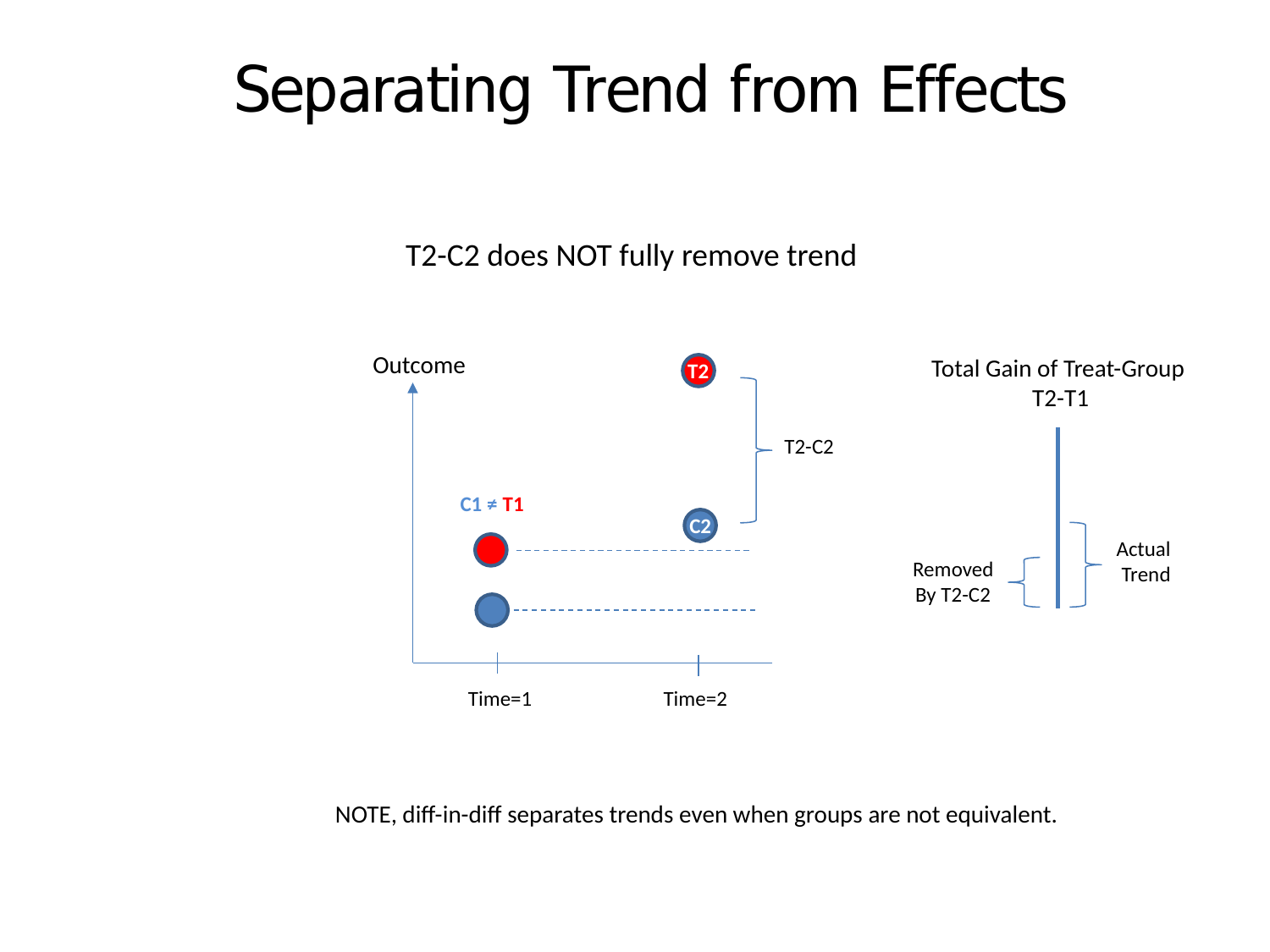

Separating Trend from Effects
T2-C2 does NOT fully remove trend
Outcome
Total Gain of Treat-Group
 T2-T1
T2

T2-C2
C1 ≠ T1
C2

Actual
Trend

Removed
By T2-C2

Time=1
Time=2
NOTE, diff-in-diff separates trends even when groups are not equivalent.